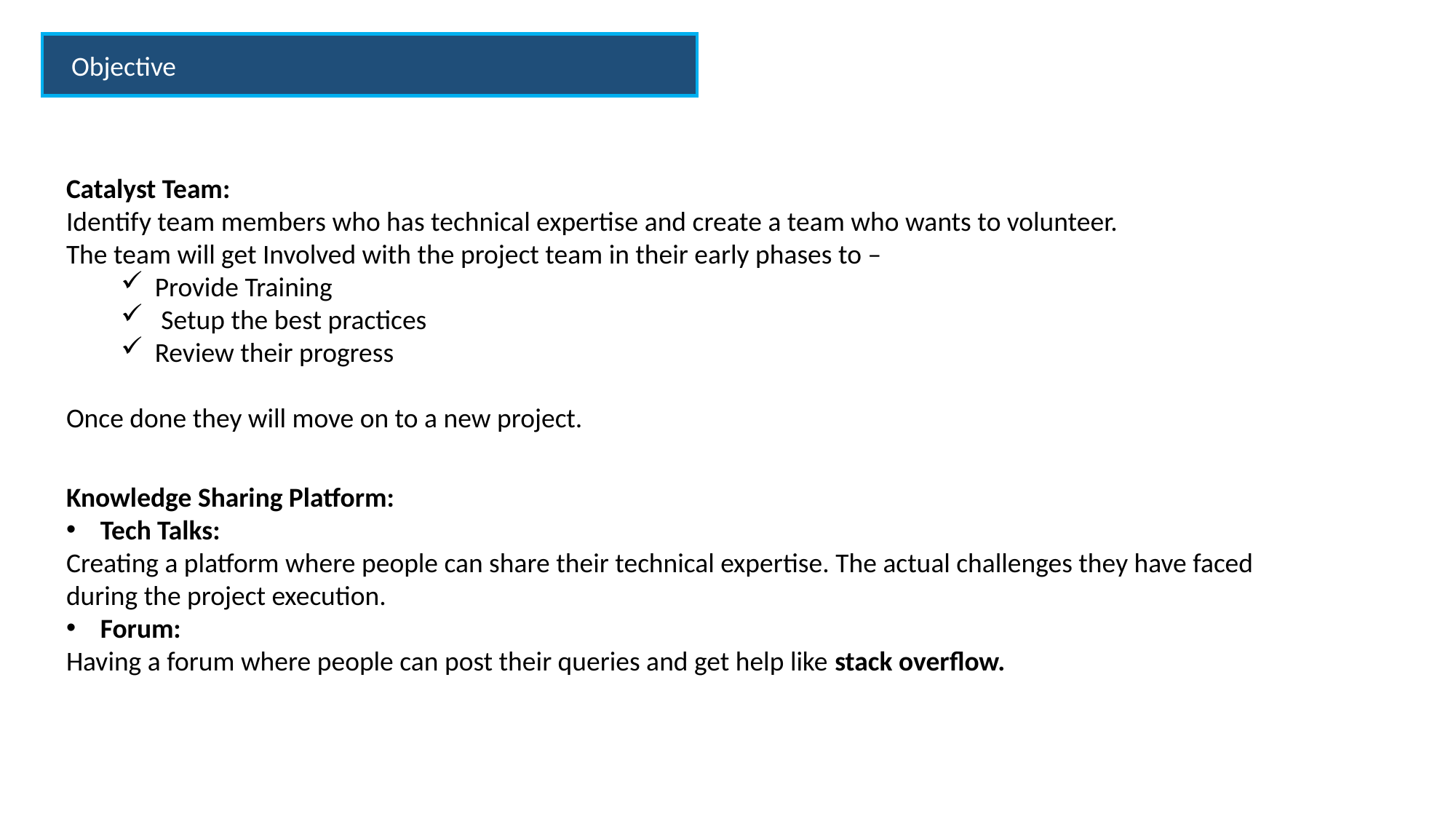

Objective
Catalyst Team:
Identify team members who has technical expertise and create a team who wants to volunteer.
The team will get Involved with the project team in their early phases to –
Provide Training
 Setup the best practices
Review their progress

Once done they will move on to a new project.
Knowledge Sharing Platform:
Tech Talks:
Creating a platform where people can share their technical expertise. The actual challenges they have faced during the project execution.
Forum:
Having a forum where people can post their queries and get help like stack overflow.